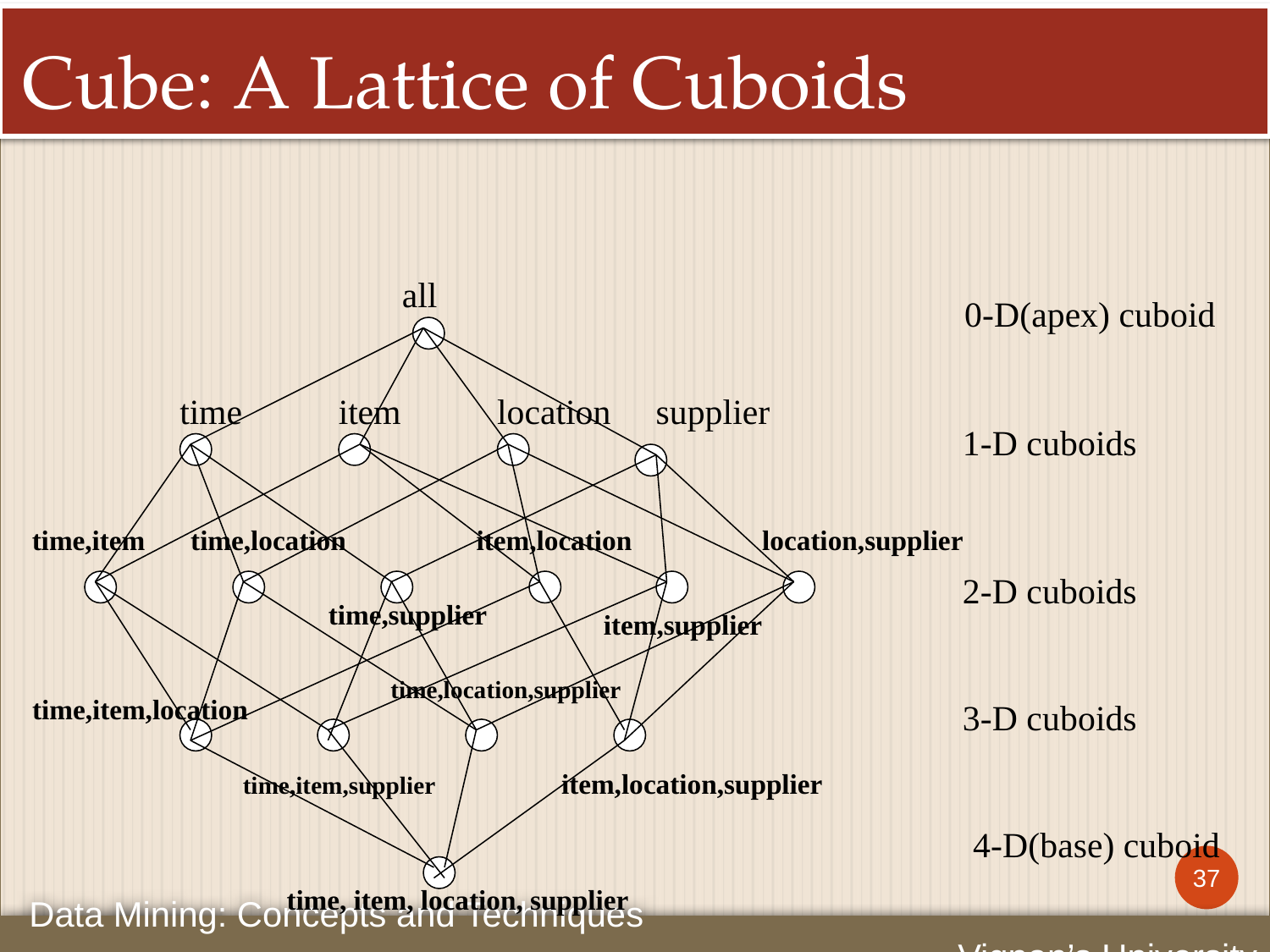

# Cube: A Lattice of Cuboids

all
0-D(apex) cuboid

time
item
location
supplier
1-D cuboids

time,item
time,location
item,location
location,supplier
2-D cuboids

time,supplier
item,supplier
time,location,supplier
time,item,location
3-D cuboids

item,location,supplier
time,item,supplier
4-D(base) cuboid
37

time, item, location, supplier
Data Mining: Concepts and Techniques                                                                Vignan’s University